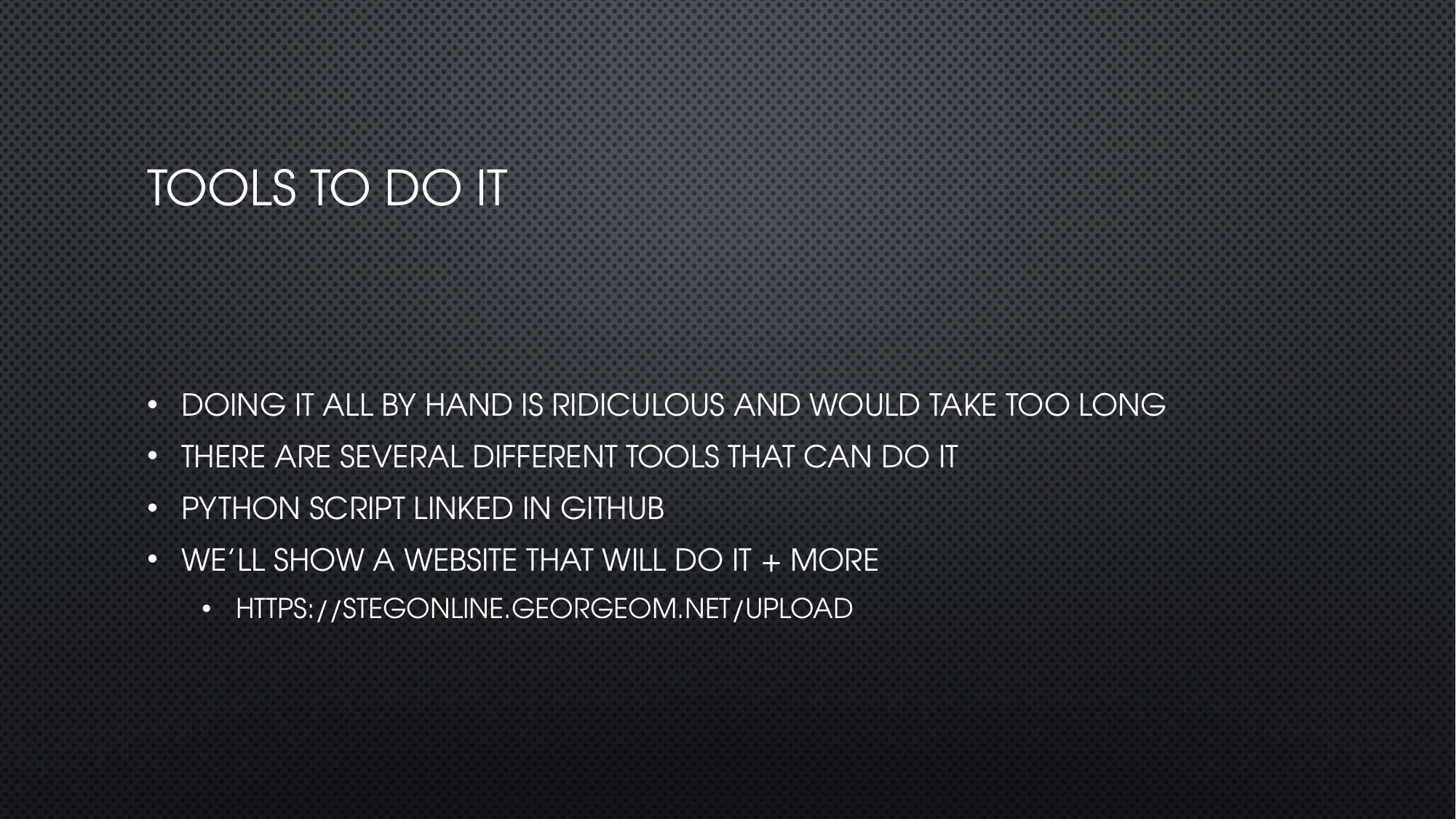

# Tools to do it
Doing it all by hand is ridiculous and would take too long
There are several different tools that can do it
Python script linked in GitHub
We’ll show a website that will do it + more
https://stegonline.georgeom.net/upload